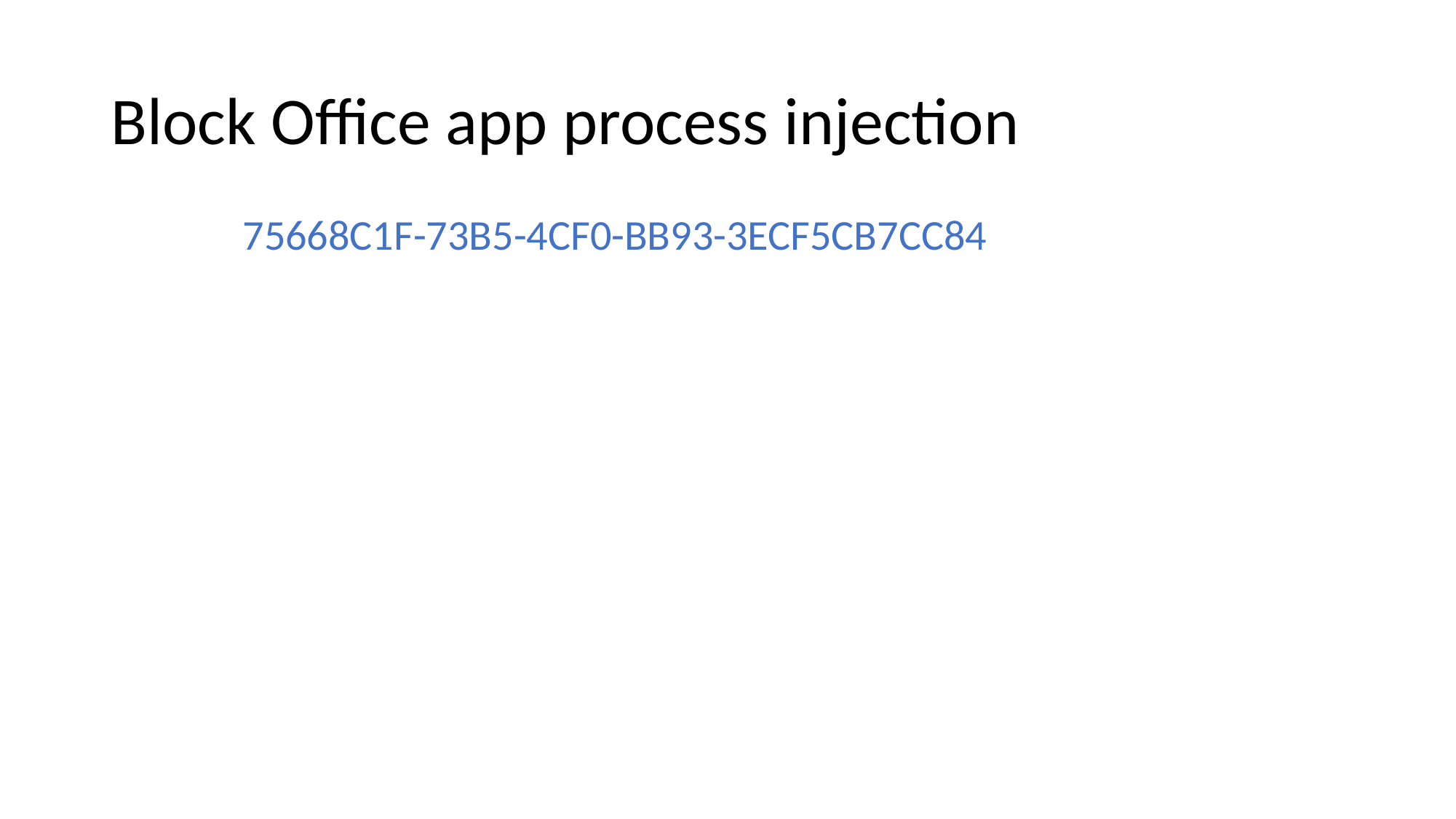

# Block Office app process injection
75668C1F-73B5-4CF0-BB93-3ECF5CB7CC84